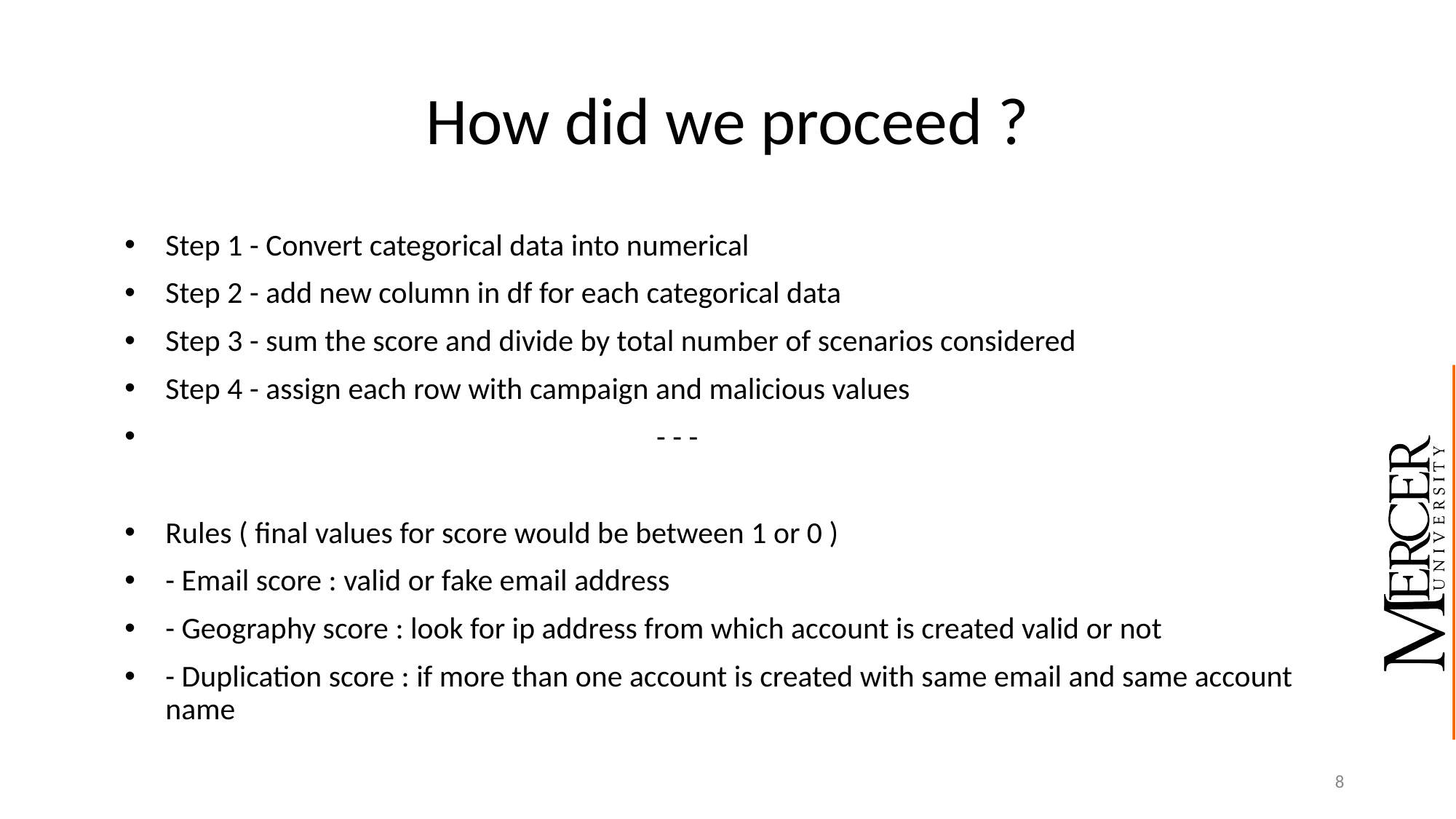

# How did we proceed ?
Step 1 - Convert categorical data into numerical
Step 2 - add new column in df for each categorical data
Step 3 - sum the score and divide by total number of scenarios considered
Step 4 - assign each row with campaign and malicious values
                                                                       - - -

Rules ( final values for score would be between 1 or 0 )
- Email score : valid or fake email address
- Geography score : look for ip address from which account is created valid or not
- Duplication score : if more than one account is created with same email and same account name
8